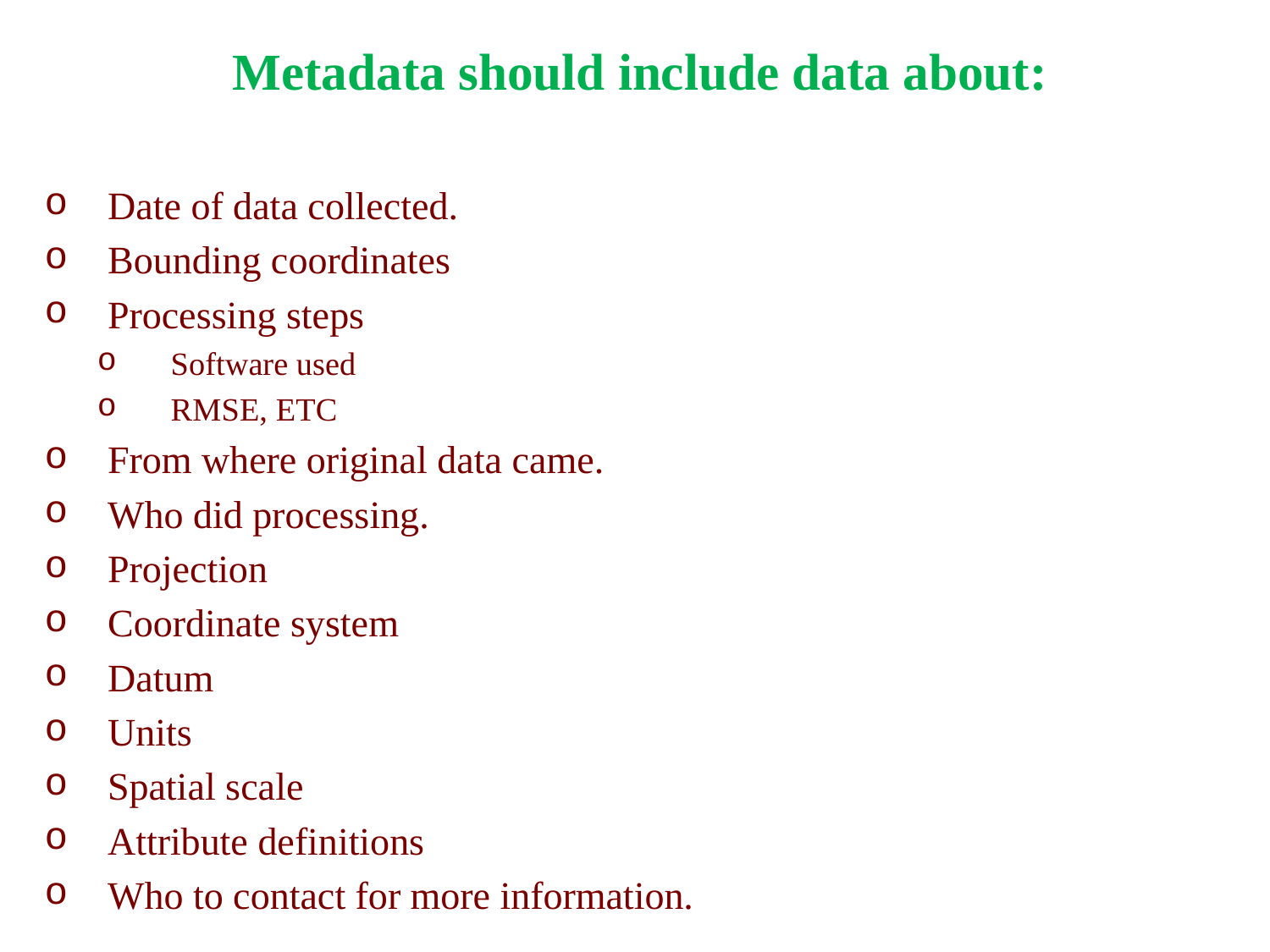

Metadata should include data about:

Date of data collected.
Bounding coordinates
Processing steps
Software used
RMSE, ETC
From where original data came.
Who did processing.
Projection
Coordinate system
Datum
Units
Spatial scale
Attribute definitions
Who to contact for more information.